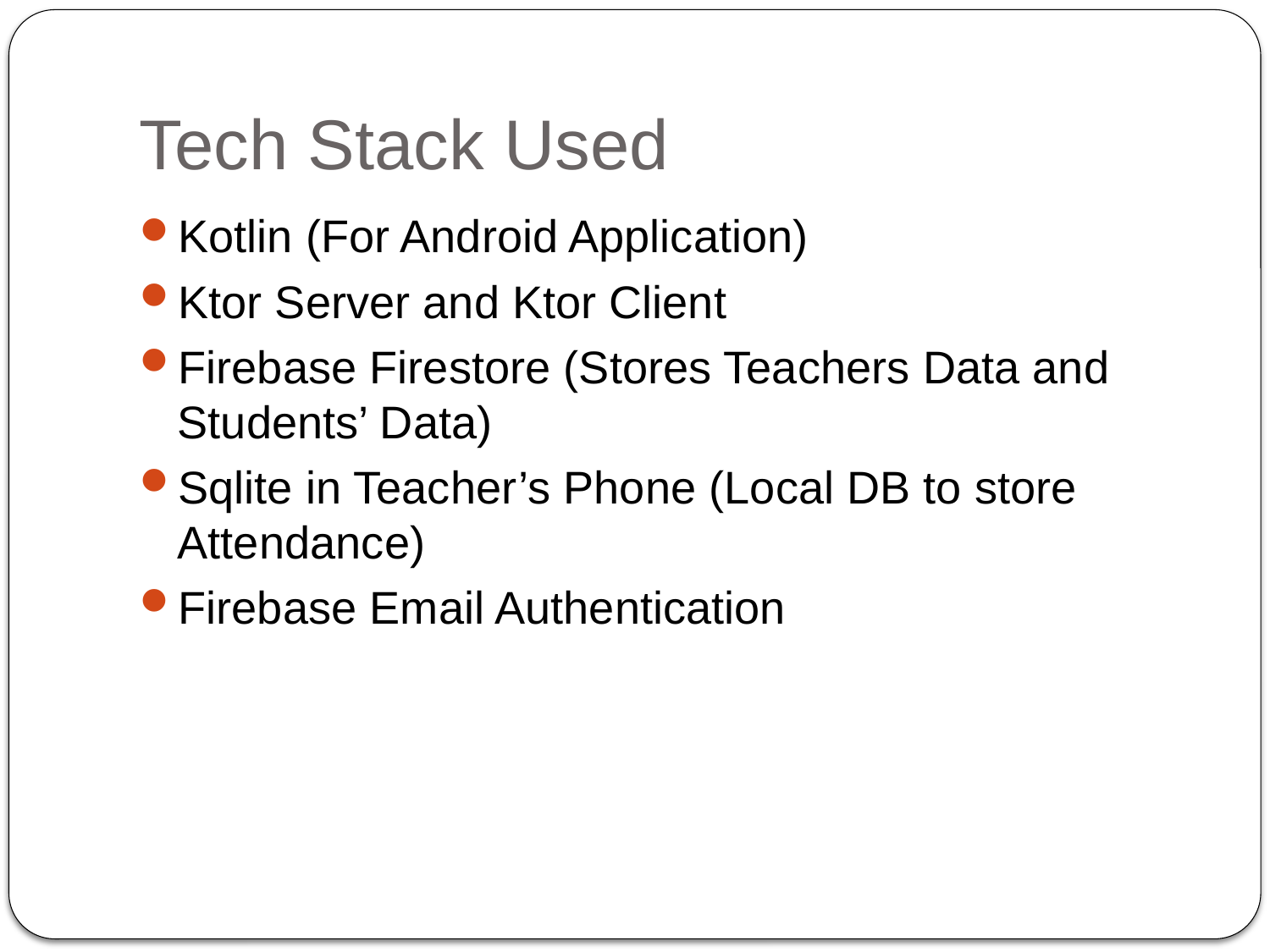

# Tech Stack Used
Kotlin (For Android Application)
Ktor Server and Ktor Client
Firebase Firestore (Stores Teachers Data and Students’ Data)
Sqlite in Teacher’s Phone (Local DB to store Attendance)
Firebase Email Authentication